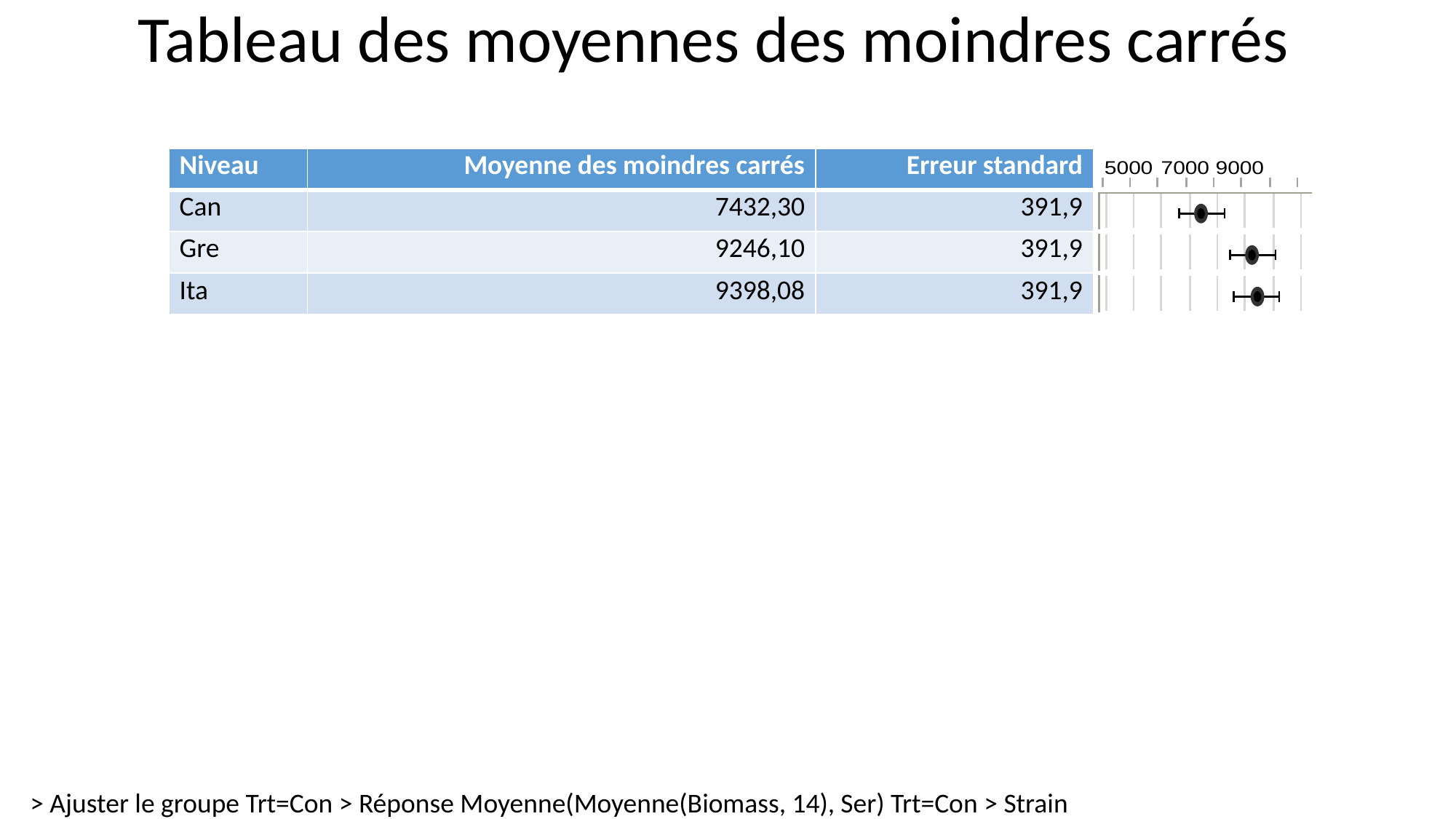

# Tableau des moyennes des moindres carrés
| Niveau | Moyenne des moindres carrés | Erreur standard |  |
| --- | --- | --- | --- |
| Can | 7432,30 | 391,9 |  |
| Gre | 9246,10 | 391,9 |  |
| Ita | 9398,08 | 391,9 |  |
> Ajuster le groupe Trt=Con > Réponse Moyenne(Moyenne(Biomass, 14), Ser) Trt=Con > Strain